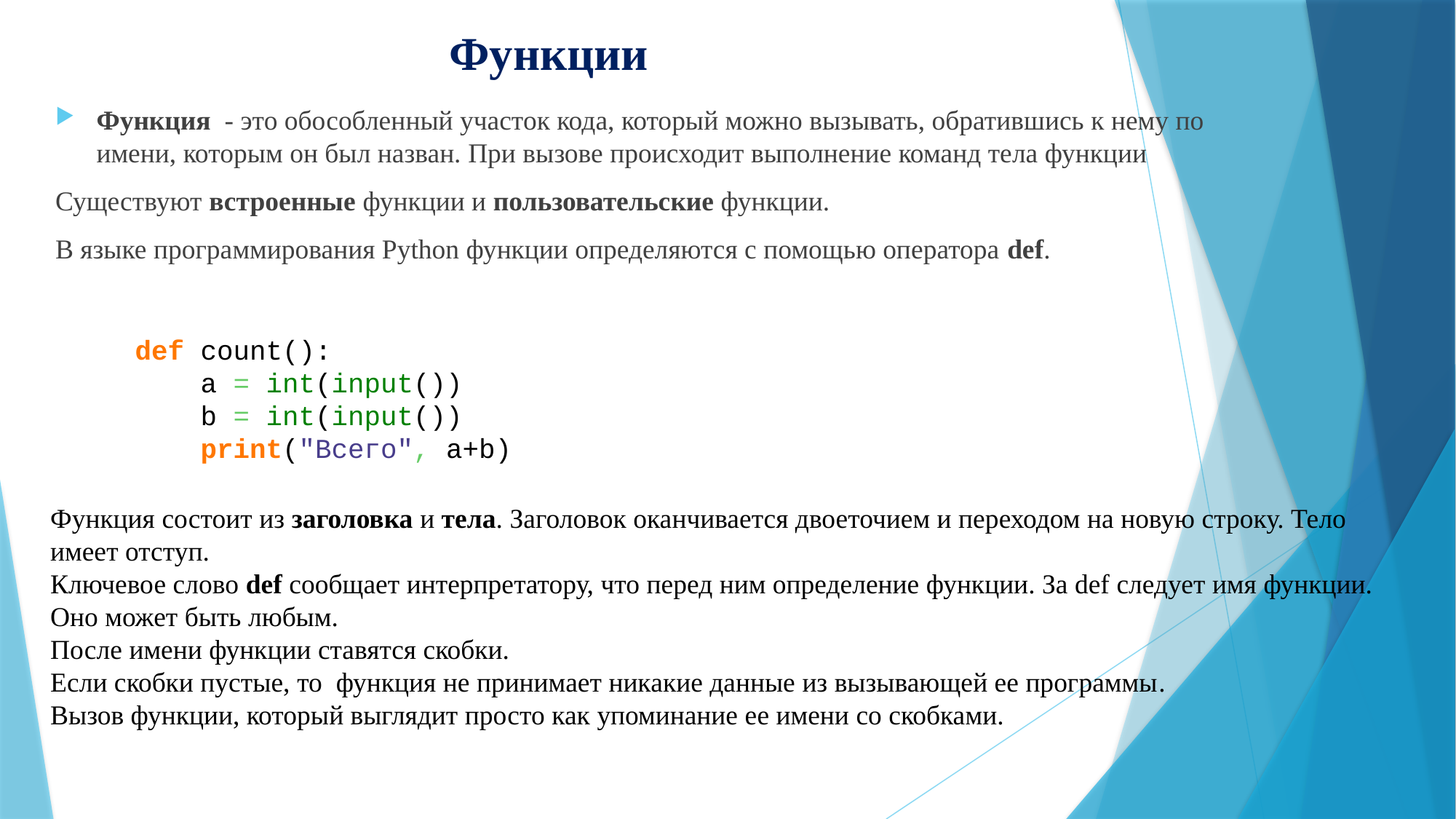

# Функции
Функция  - это обособленный участок кода, который можно вызывать, обратившись к нему по имени, которым он был назван. При вызове происходит выполнение команд тела функции
Существуют встроенные функции и пользовательские функции.
В языке программирования Python функции определяются с помощью оператора def.

def count():
    a = int(input())
    b = int(input())
    print("Всего", a+b)
Функция состоит из заголовка и тела. Заголовок оканчивается двоеточием и переходом на новую строку. Тело имеет отступ.
Ключевое слово def сообщает интерпретатору, что перед ним определение функции. За def следует имя функции. Оно может быть любым.
После имени функции ставятся скобки.
Если скобки пустые, то  функция не принимает никакие данные из вызывающей ее программы.
Вызов функции, который выглядит просто как упоминание ее имени со скобками.